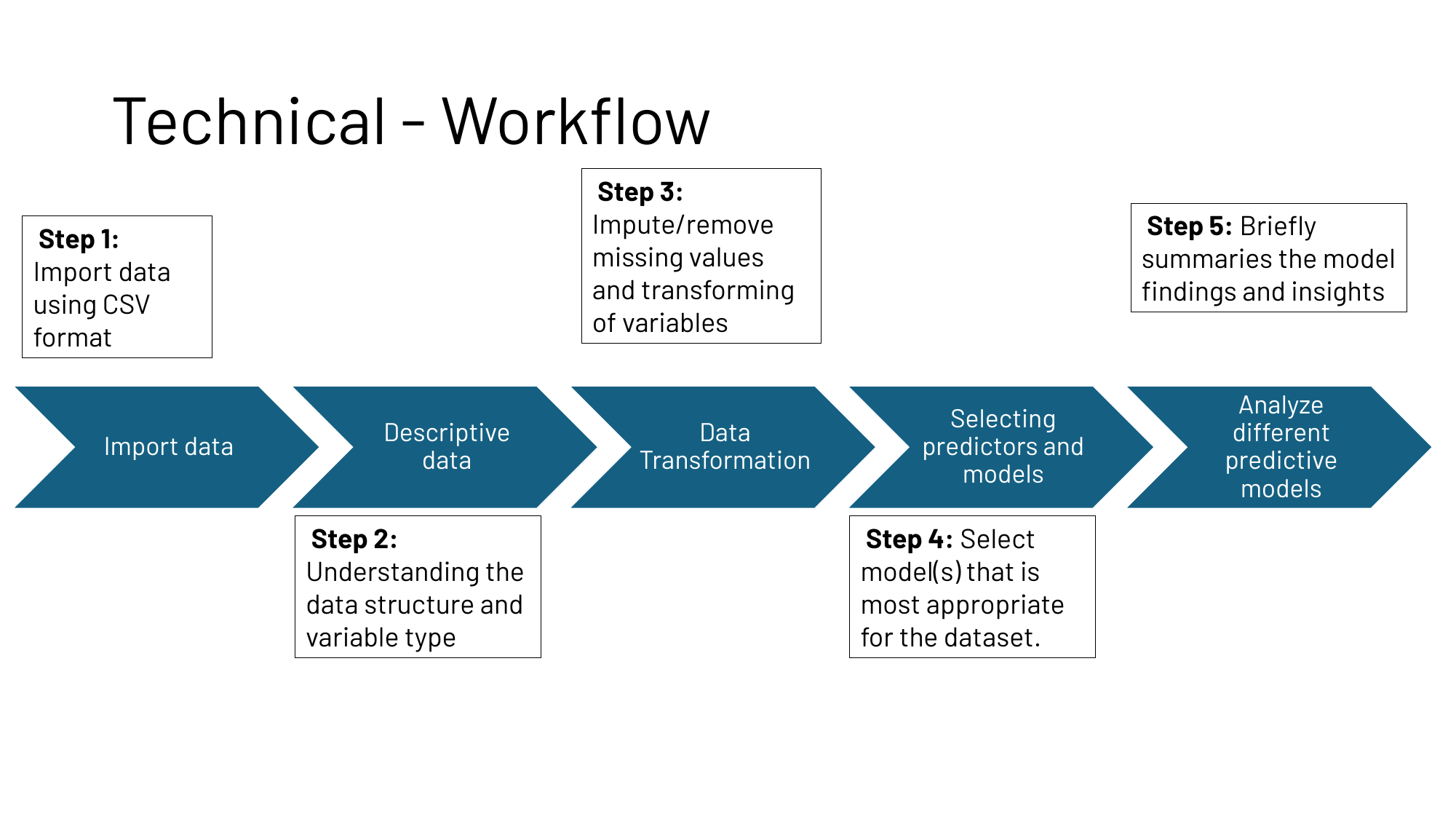

# Technical - Workflow
 Step 3: Impute/remove missing values and transforming of variables
 Step 5: Briefly summaries the model findings and insights
 Step 1: Import data using CSV format
Import data
Descriptive data
Data Transformation
Selecting predictors and models
Analyze different predictive models
 Step 2: Understanding the data structure and variable type
 Step 4: Select model(s) that is most appropriate for the dataset.